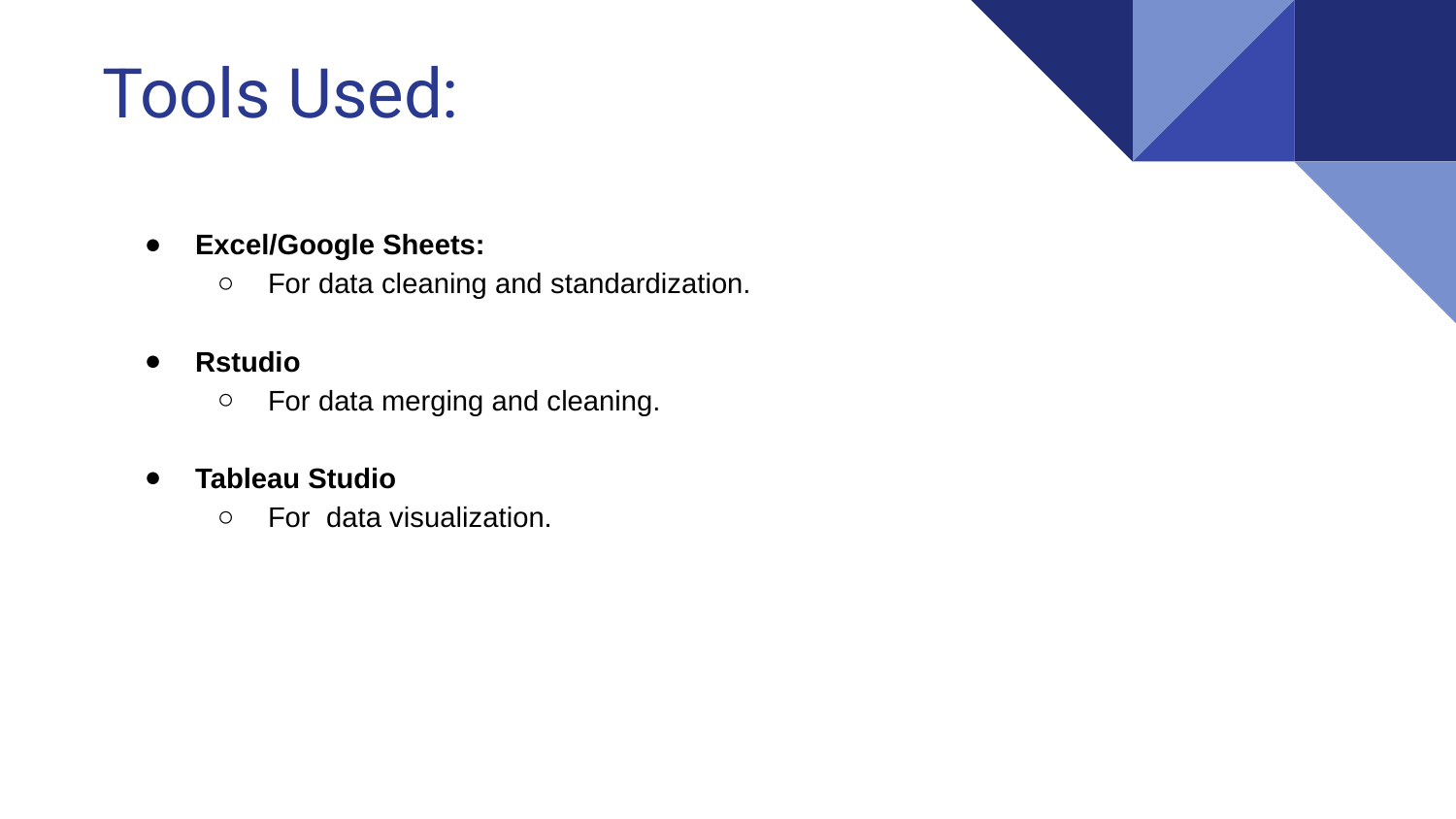

# Tools Used:

Excel/Google Sheets:
For data cleaning and standardization.
Rstudio
For data merging and cleaning.
Tableau Studio
For  data visualization.